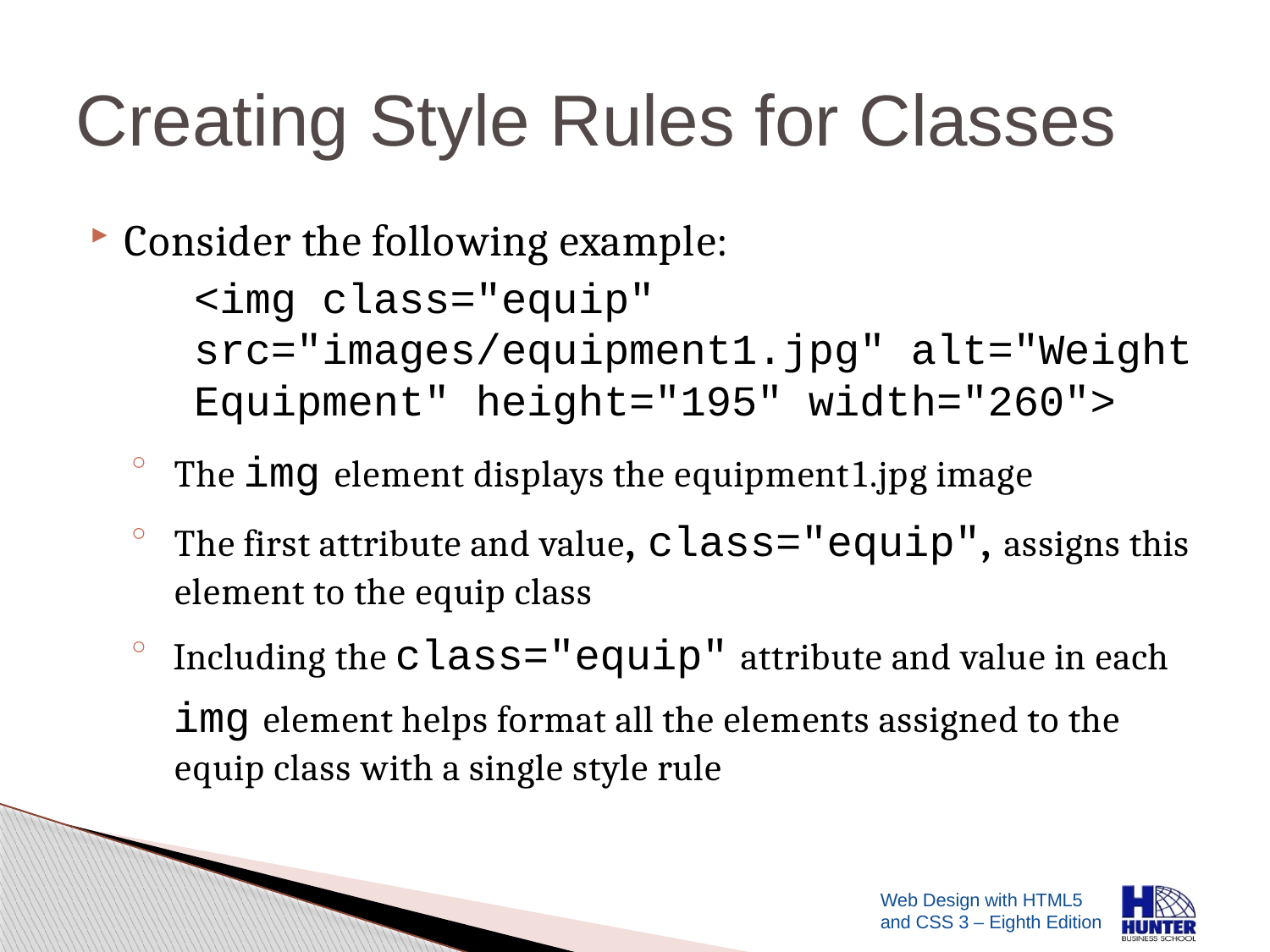

# Creating Style Rules for Classes
Consider the following example:
<img class="equip" src="images/equipment1.jpg" alt="Weight Equipment" height="195" width="260">
The img element displays the equipment1.jpg image
The first attribute and value, class="equip", assigns this element to the equip class
Including the class="equip" attribute and value in each img element helps format all the elements assigned to the equip class with a single style rule